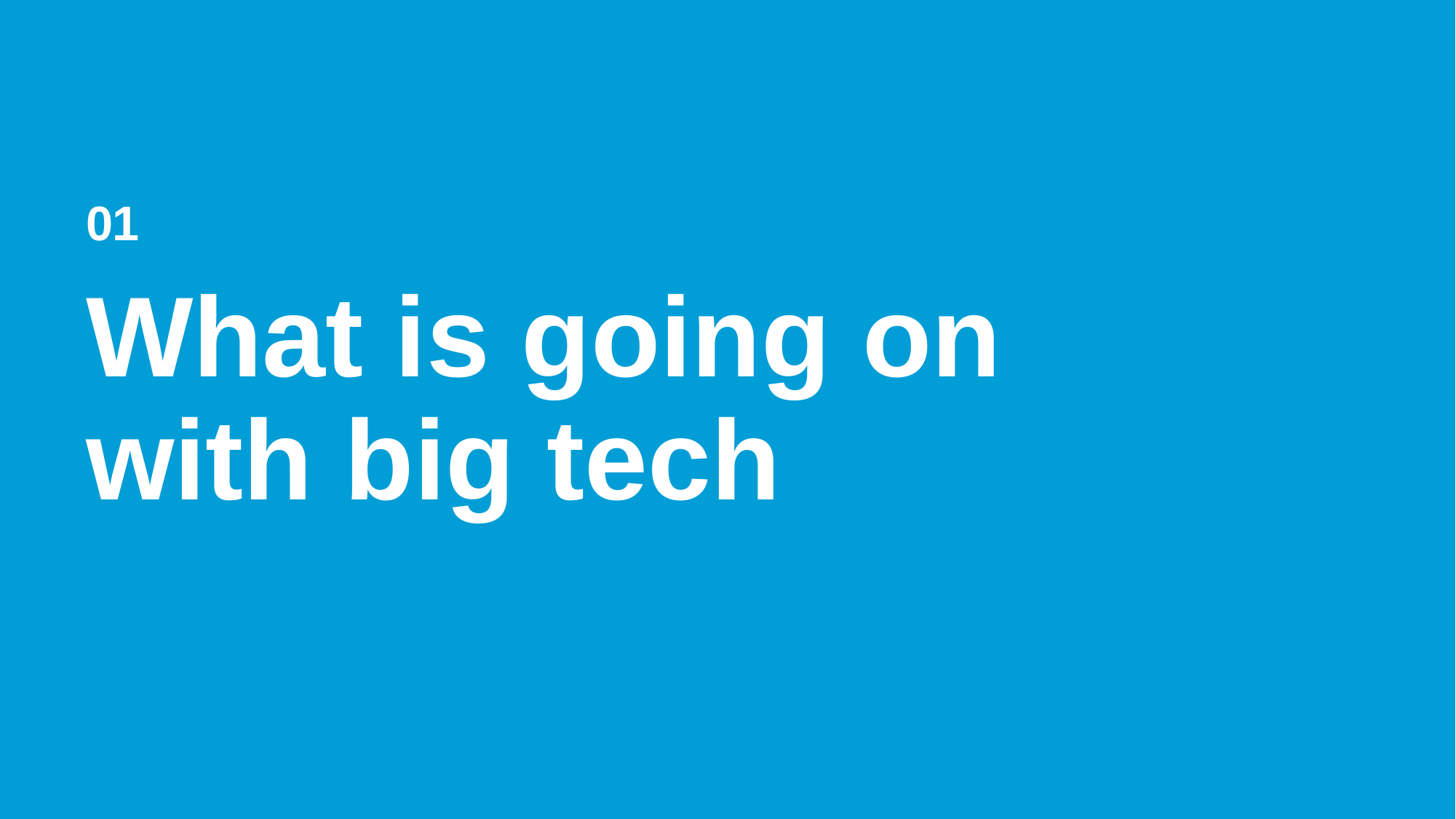

01
What is going on with big tech